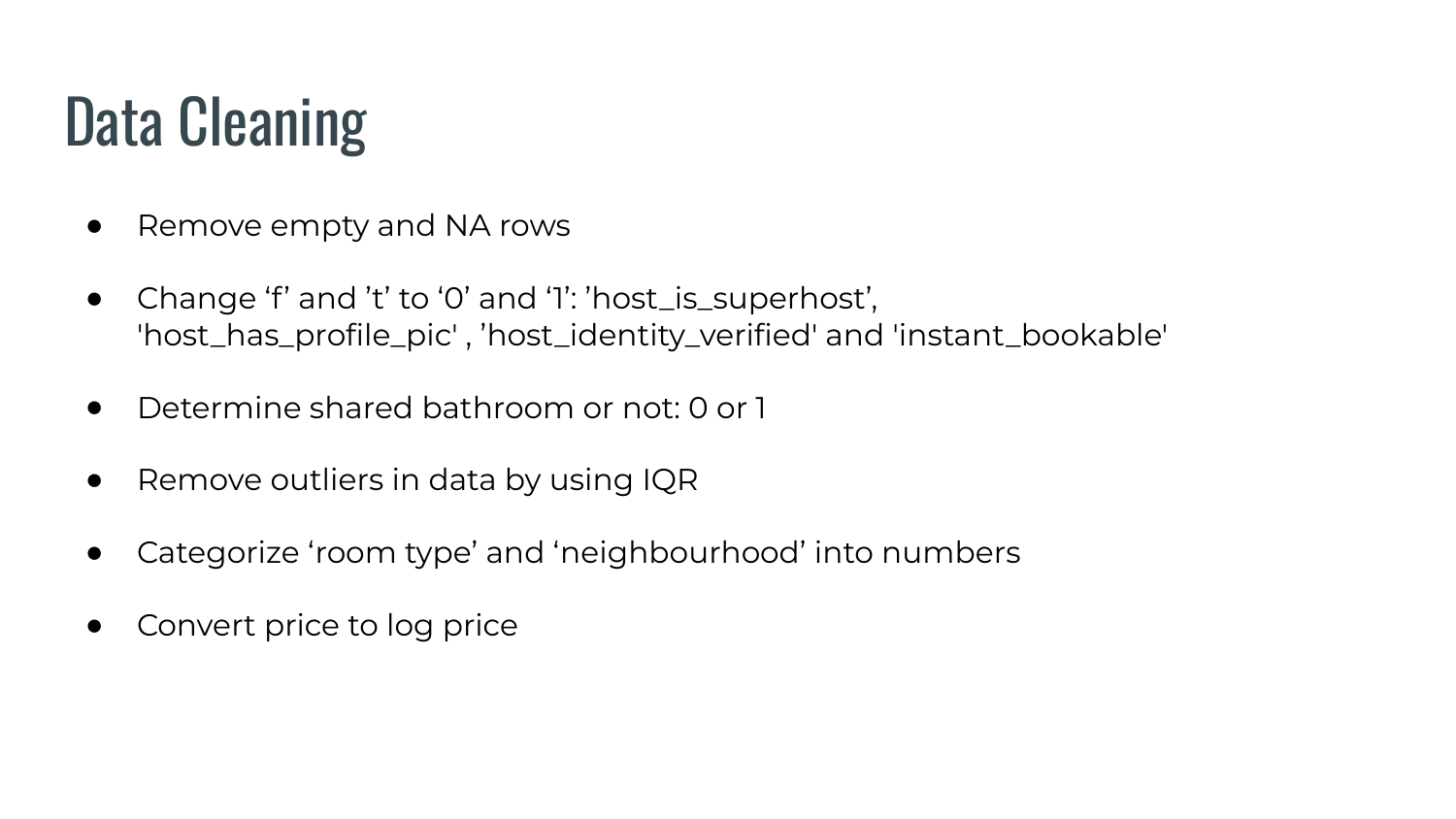

# Data Cleaning
Remove empty and NA rows

Change ‘f’ and ’t’ to ‘0’ and ‘1’: ’host_is_superhost’, 'host_has_profile_pic' , ’host_identity_verified' and 'instant_bookable'

Determine shared bathroom or not: 0 or 1

Remove outliers in data by using IQR

Categorize ‘room type’ and ‘neighbourhood’ into numbers

Convert price to log price